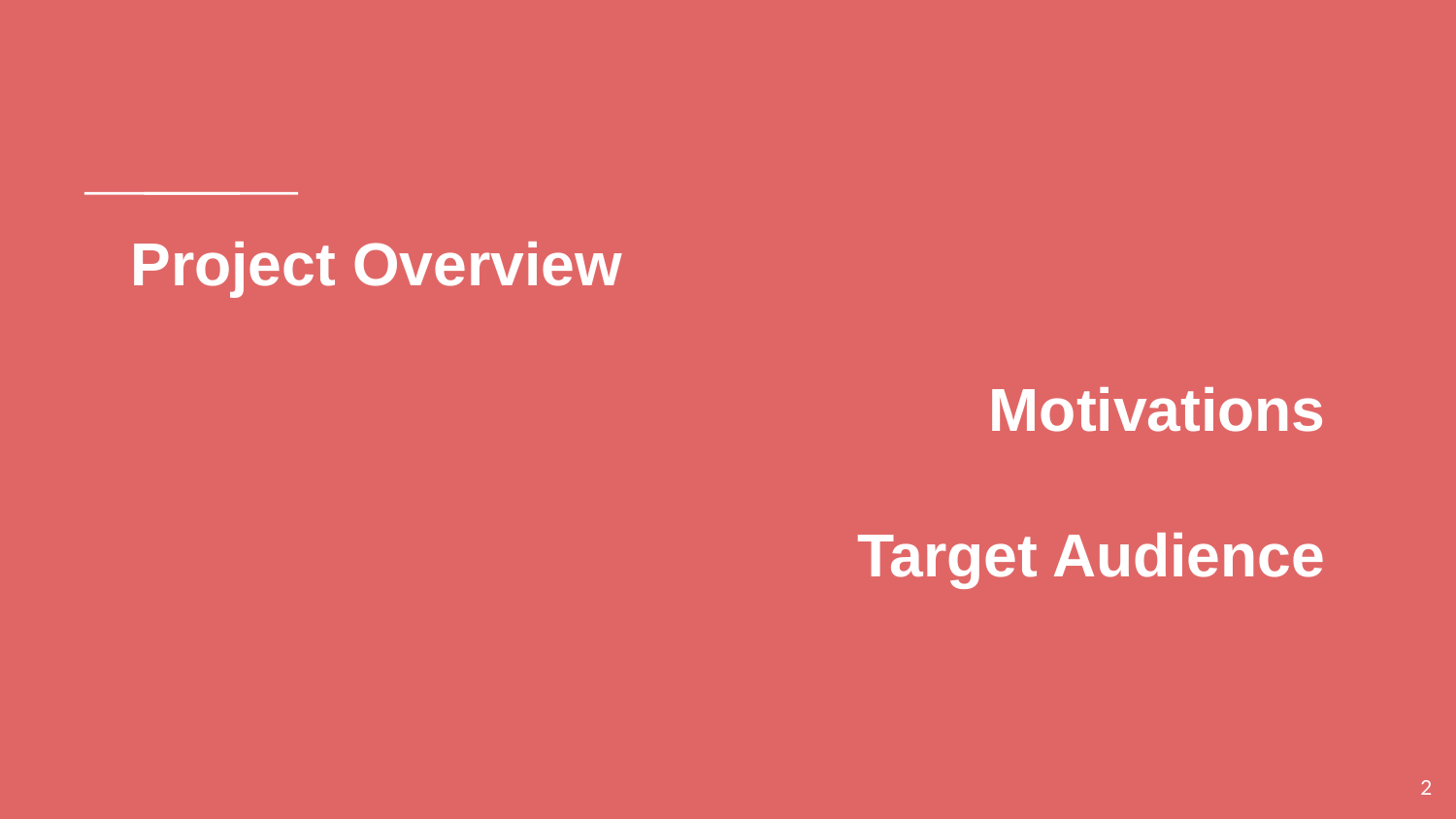

# Project Overview

Motivations

Target Audience
2